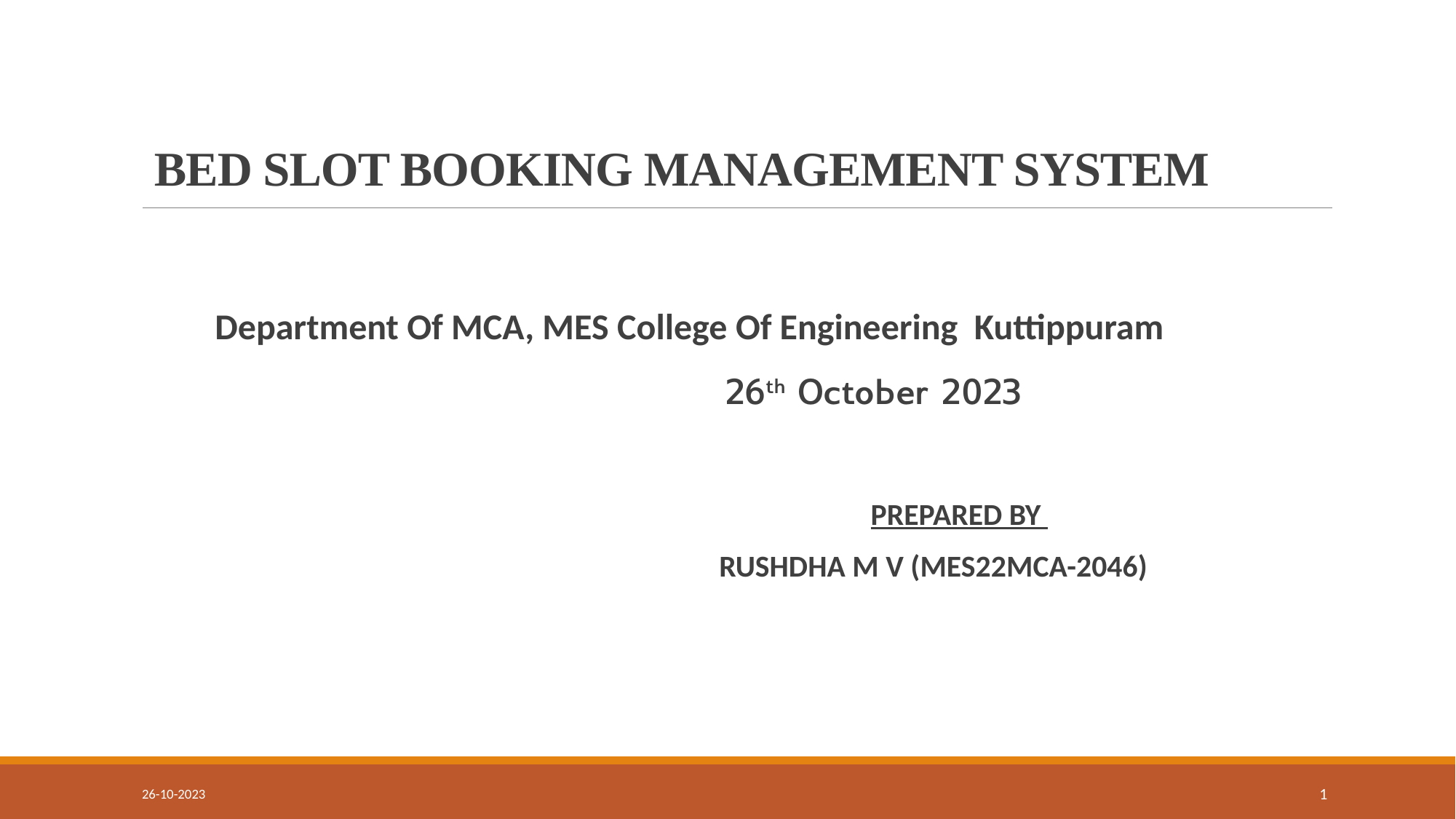

# BED SLOT BOOKING MANAGEMENT SYSTEM

                 Department Of MCA, MES College Of Engineering  Kuttippuram
                                               26th October 2023

                                                                                                                   PREPARED BY
                                                                                                                                   RUSHDHA M V (MES22MCA-2046)

PTEMBER 2022

26-10-2023
1